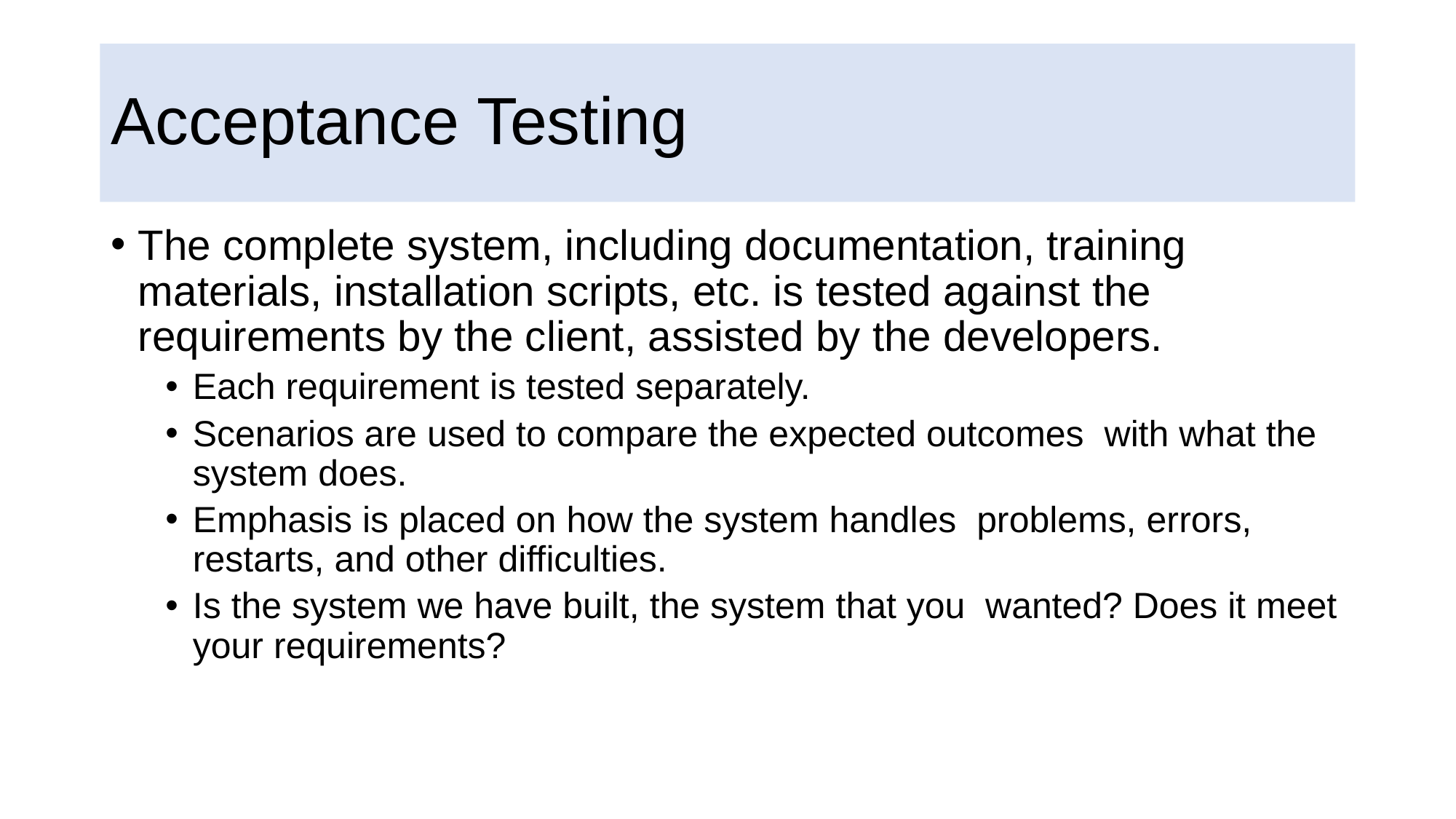

# Acceptance Testing
The complete system, including documentation, training  materials, installation scripts, etc. is tested against the  requirements by the client, assisted by the developers.
Each requirement is tested separately.
Scenarios are used to compare the expected outcomes  with what the system does.
Emphasis is placed on how the system handles  problems, errors, restarts, and other difficulties.
Is the system we have built, the system that you  wanted? Does it meet your requirements?